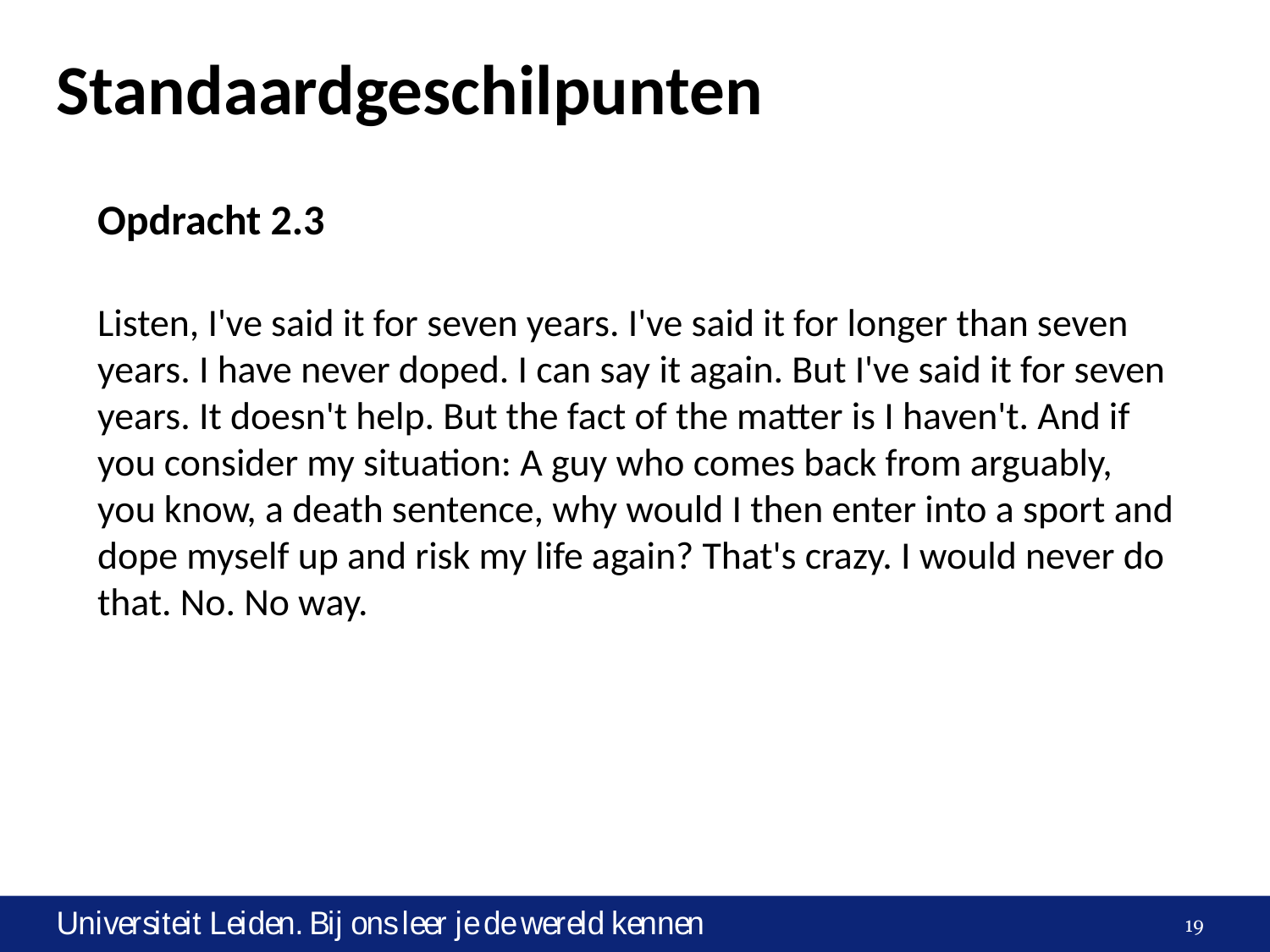

# Standaardgeschilpunten
Opdracht 2.3
Listen, I've said it for seven years. I've said it for longer than seven years. I have never doped. I can say it again. But I've said it for seven years. It doesn't help. But the fact of the matter is I haven't. And if you consider my situation: A guy who comes back from arguably, you know, a death sentence, why would I then enter into a sport and dope myself up and risk my life again? That's crazy. I would never do that. No. No way.